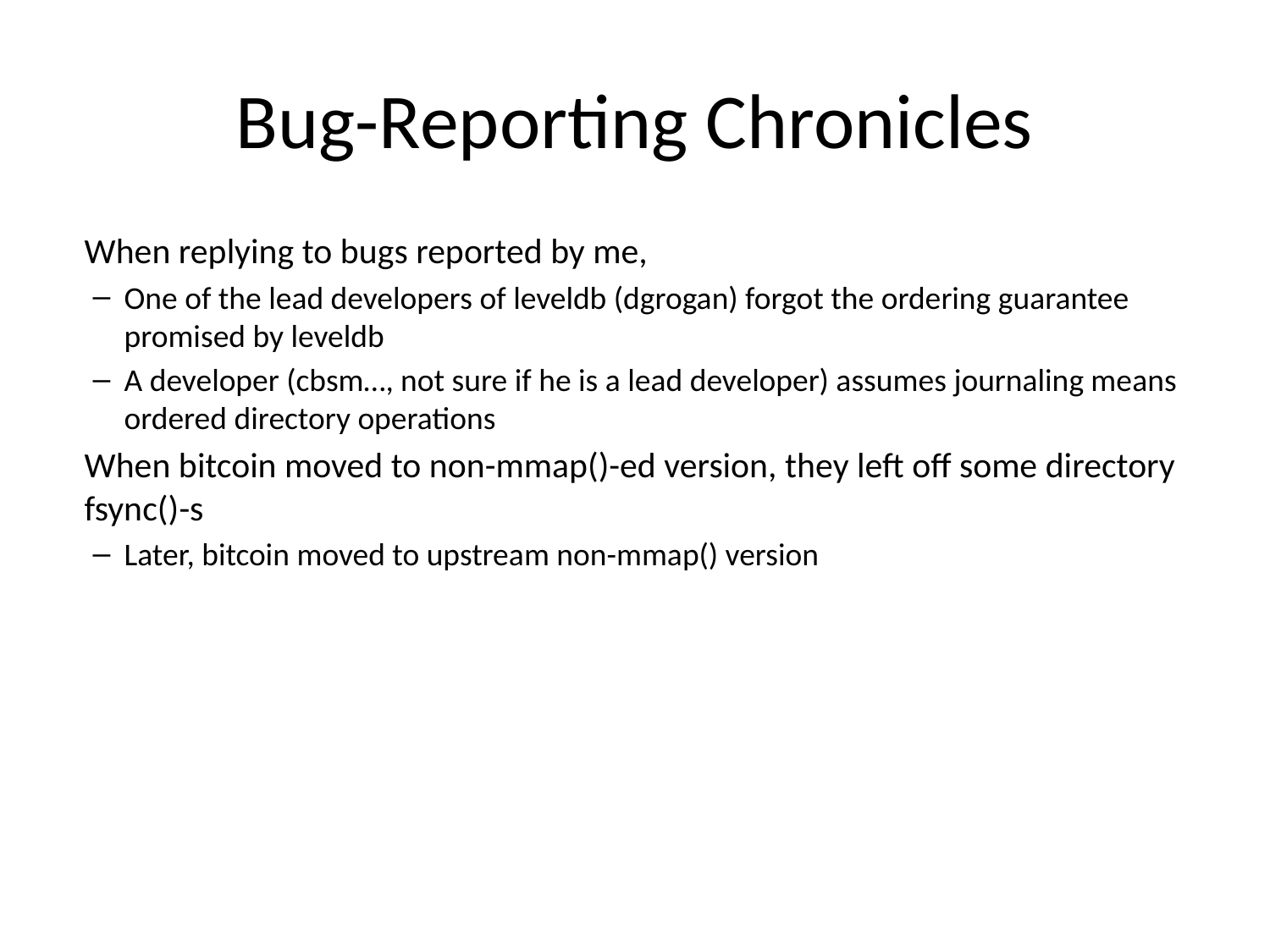

# Bug-Reporting Chronicles
When replying to bugs reported by me,
One of the lead developers of leveldb (dgrogan) forgot the ordering guarantee promised by leveldb
A developer (cbsm…, not sure if he is a lead developer) assumes journaling means ordered directory operations
When bitcoin moved to non-mmap()-ed version, they left off some directory fsync()-s
Later, bitcoin moved to upstream non-mmap() version